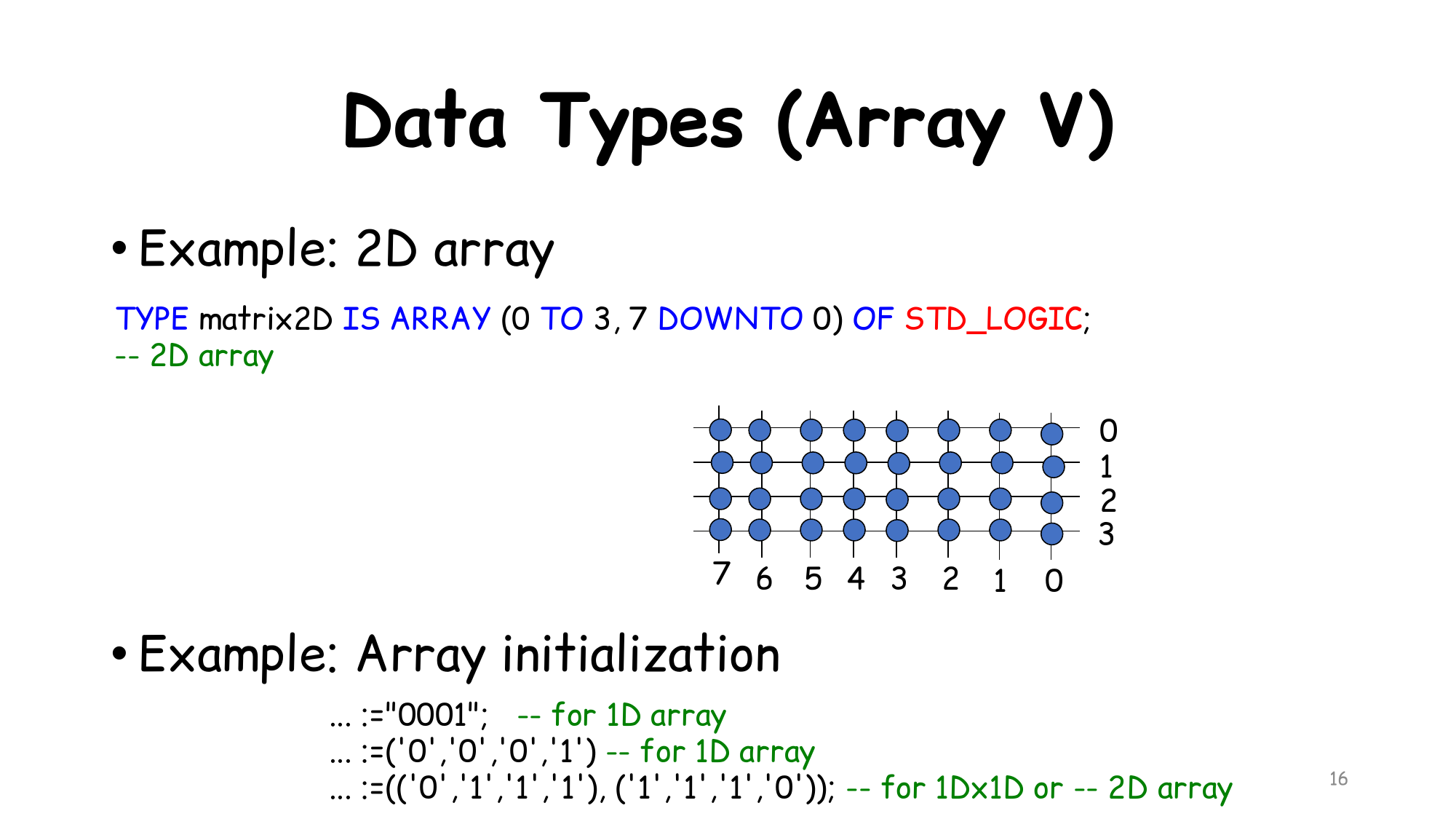

# Data Types (Array V)
Example: 2D array

Example: Array initialization
TYPE matrix2D IS ARRAY (0 TO 3, 7 DOWNTO 0) OF STD_LOGIC;
-- 2D array
0
7
6
5
4
3
2
1
0

1

2

3

... :="0001";   -- for 1D array
... :=('0','0','0','1') -- for 1D array
... :=(('0','1','1','1'), ('1','1','1','0')); -- for 1Dx1D or -- 2D array
16